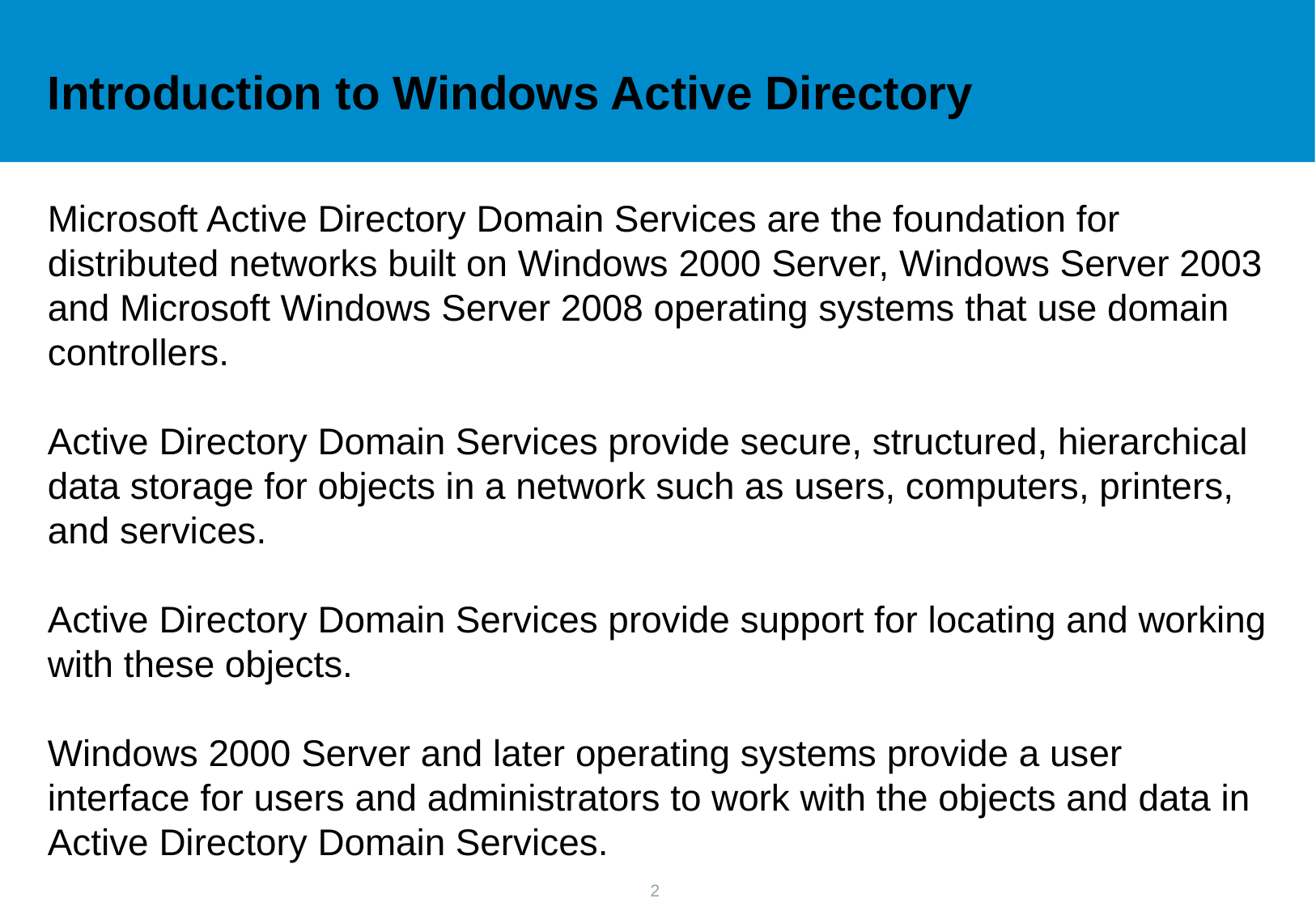

Introduction to Windows Active Directory
Microsoft Active Directory Domain Services are the foundation for distributed networks built on Windows 2000 Server, Windows Server 2003 and Microsoft Windows Server 2008 operating systems that use domain controllers.

Active Directory Domain Services provide secure, structured, hierarchical data storage for objects in a network such as users, computers, printers, and services.

Active Directory Domain Services provide support for locating and working with these objects.

Windows 2000 Server and later operating systems provide a user interface for users and administrators to work with the objects and data in Active Directory Domain Services.